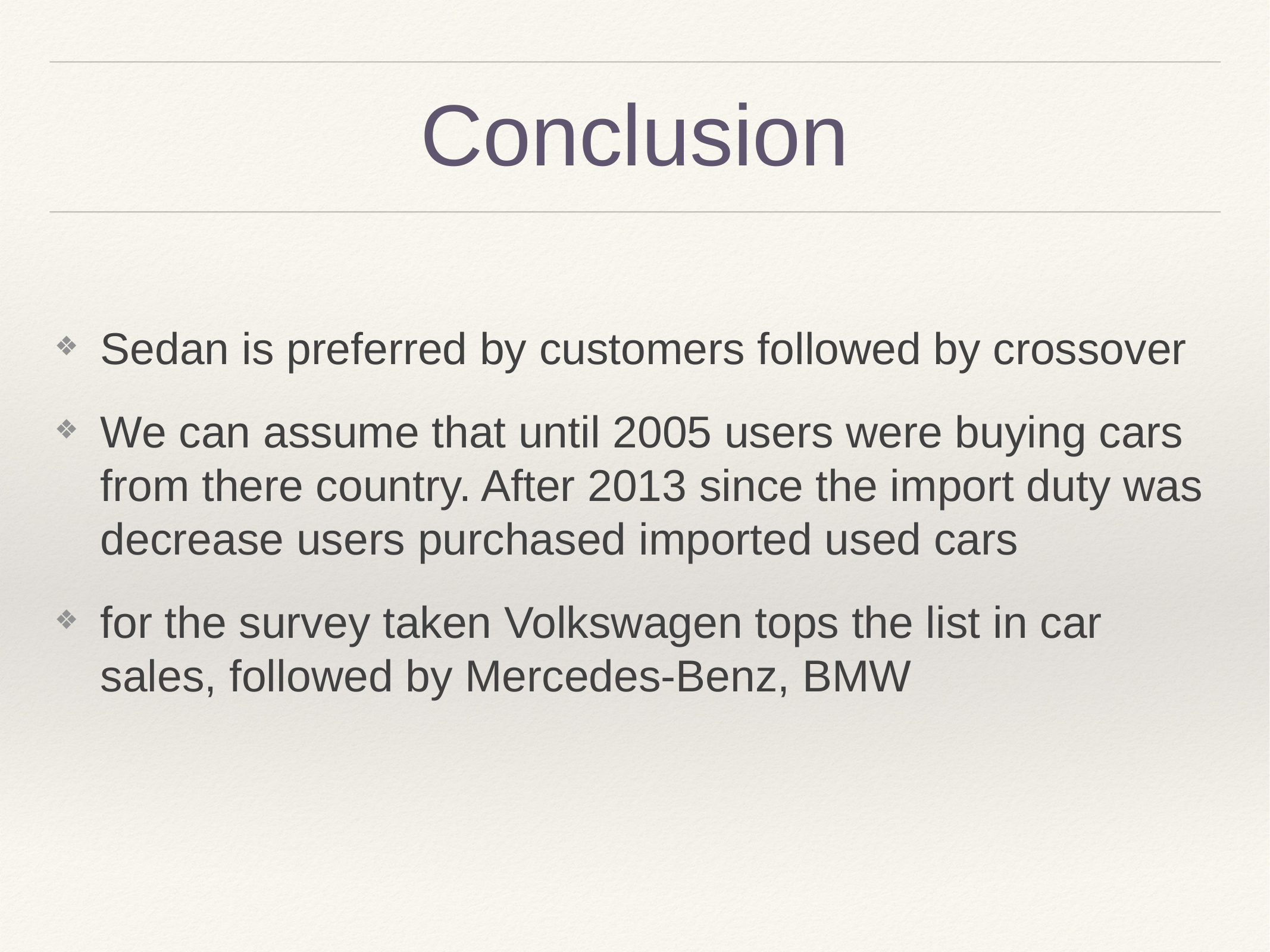

# Conclusion
Sedan is preferred by customers followed by crossover
We can assume that until 2005 users were buying cars from there country. After 2013 since the import duty was decrease users purchased imported used cars
for the survey taken Volkswagen tops the list in car sales, followed by Mercedes-Benz, BMW